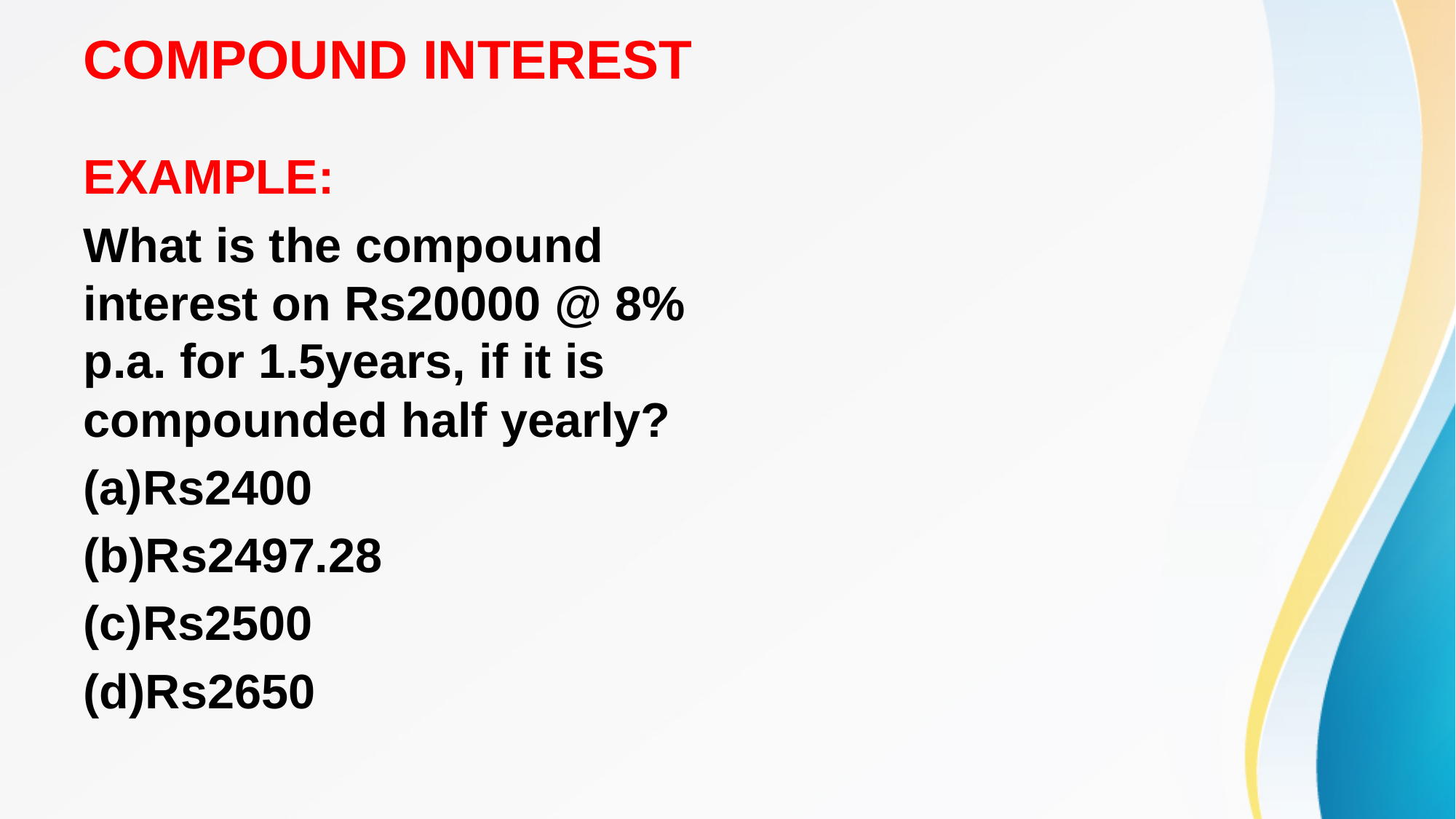

# COMPOUND INTEREST
EXAMPLE:
What is the compound interest on Rs20000 @ 8% p.a. for 1.5years, if it is compounded half yearly?
(a)Rs2400
(b)Rs2497.28
(c)Rs2500
(d)Rs2650